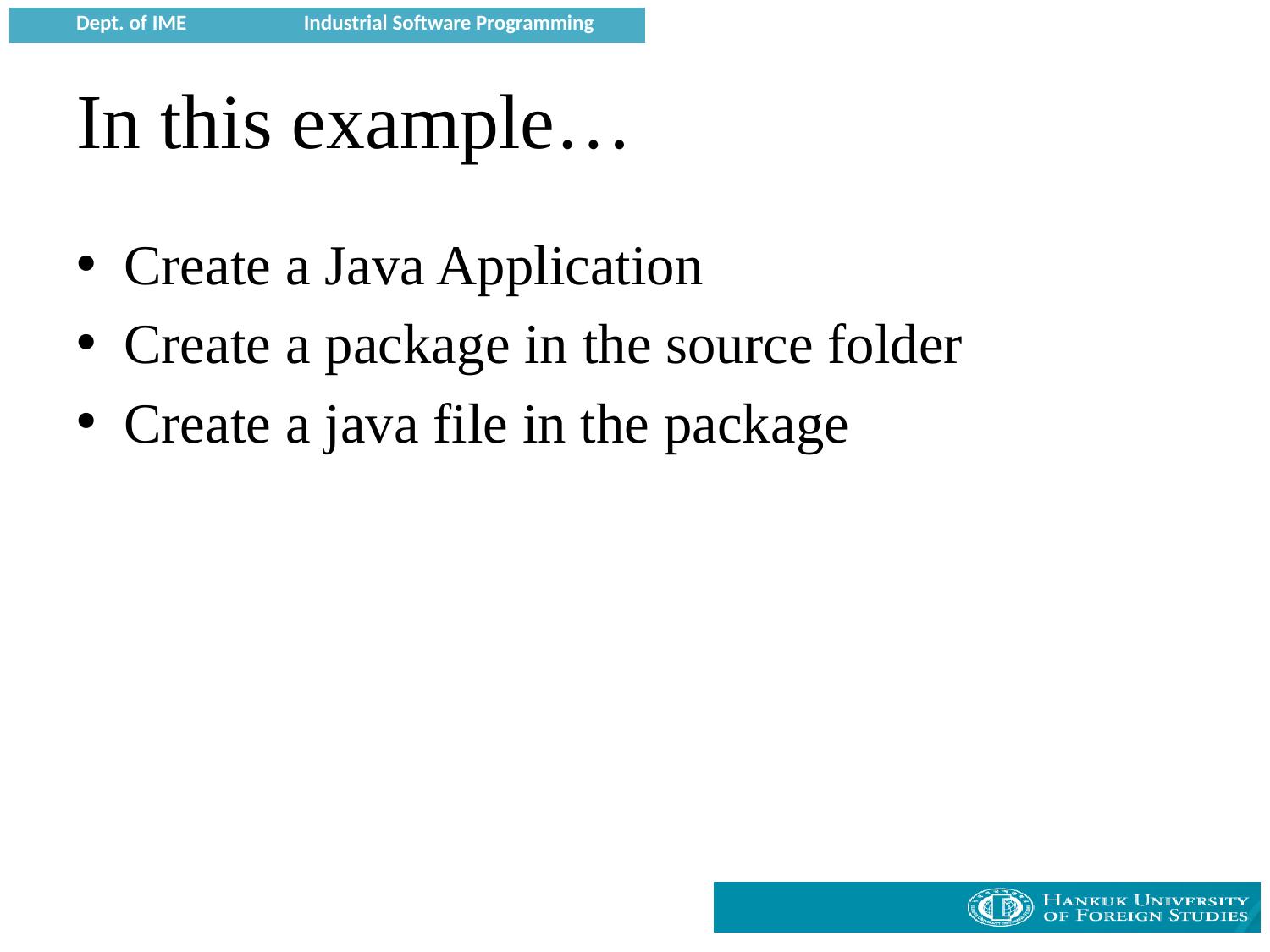

# In this example…
Create a Java Application
Create a package in the source folder
Create a java file in the package